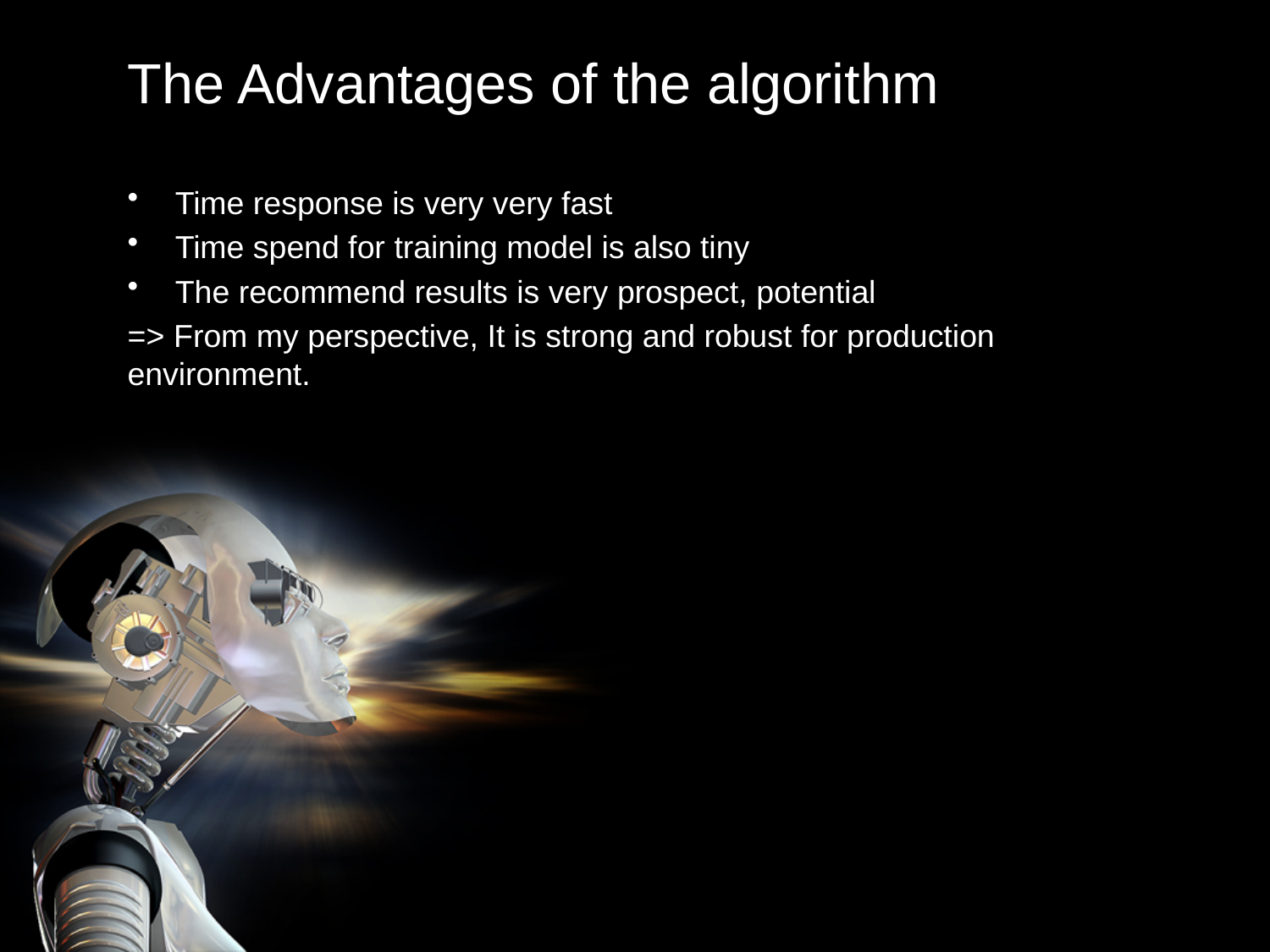

# The Advantages of the algorithm
Time response is very very fast
Time spend for training model is also tiny
The recommend results is very prospect, potential
=> From my perspective, It is strong and robust for production environment.